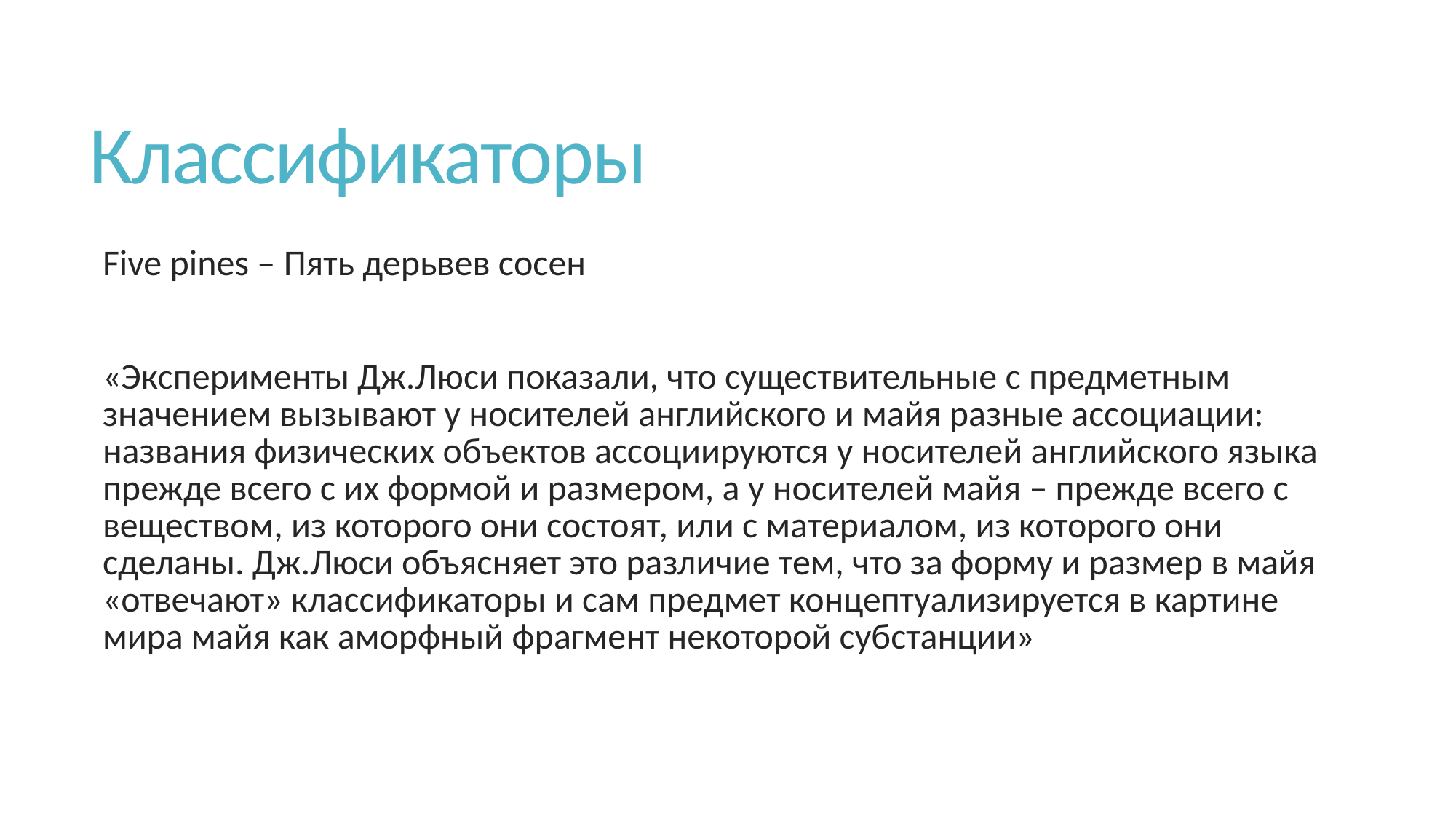

# Классификаторы
Five pines – Пять дерьвев сосен

«Эксперименты Дж.Люси показали, что существительные с предметным значением вызывают у носителей английского и майя разные ассоциации: названия физических объектов ассоциируются у носителей английского языка прежде всего с их формой и размером, а у носителей майя – прежде всего с веществом, из которого они состоят, или с материалом, из которого они сделаны. Дж.Люси объясняет это различие тем, что за форму и размер в майя «отвечают» классификаторы и сам предмет концептуализируется в картине мира майя как аморфный фрагмент некоторой субстанции»